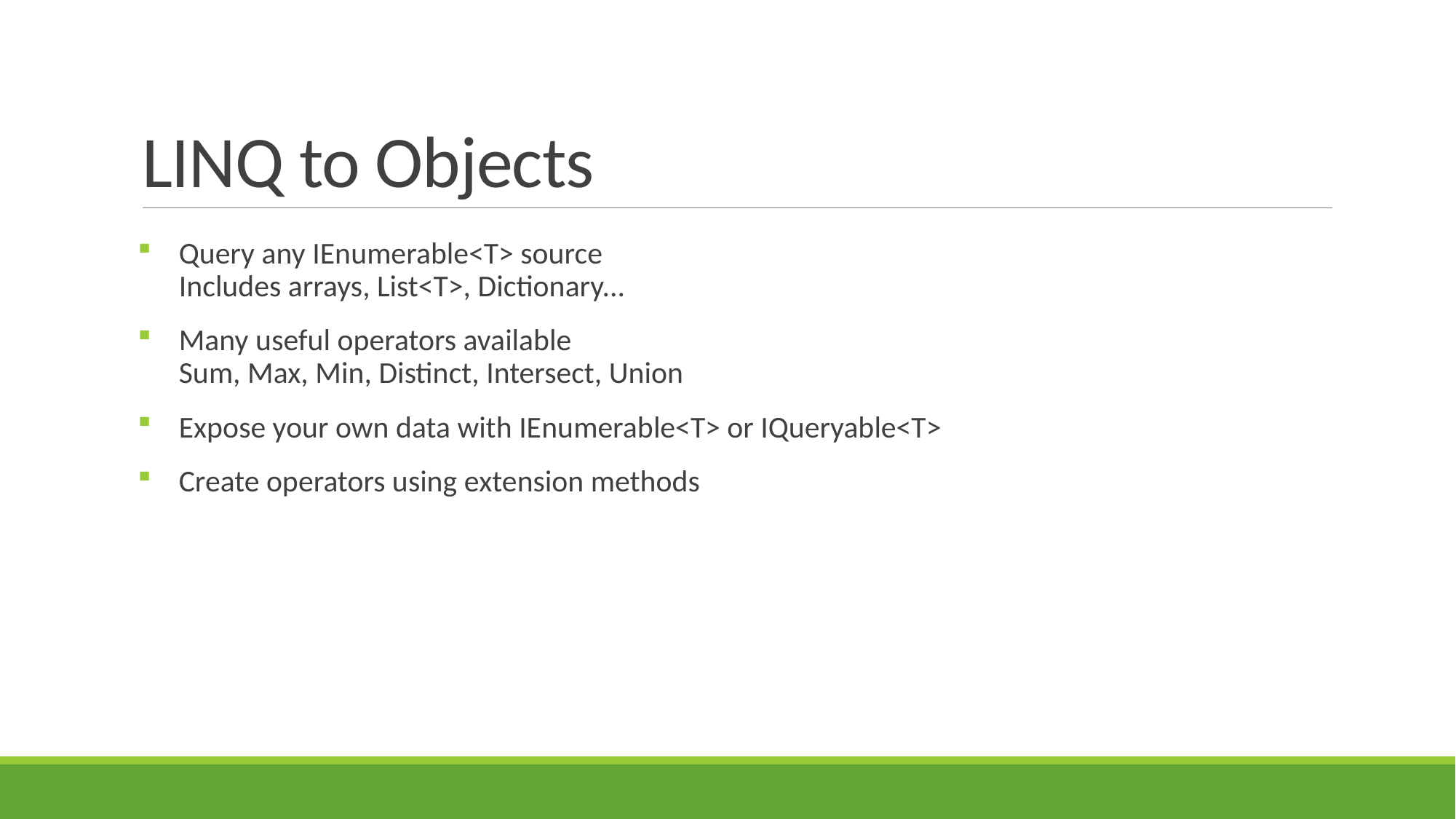

# LINQ to Objects
Query any IEnumerable<T> source
Includes arrays, List<T>, Dictionary...
Many useful operators available
Sum, Max, Min, Distinct, Intersect, Union
Expose your own data with IEnumerable<T> or IQueryable<T>
Create operators using extension methods